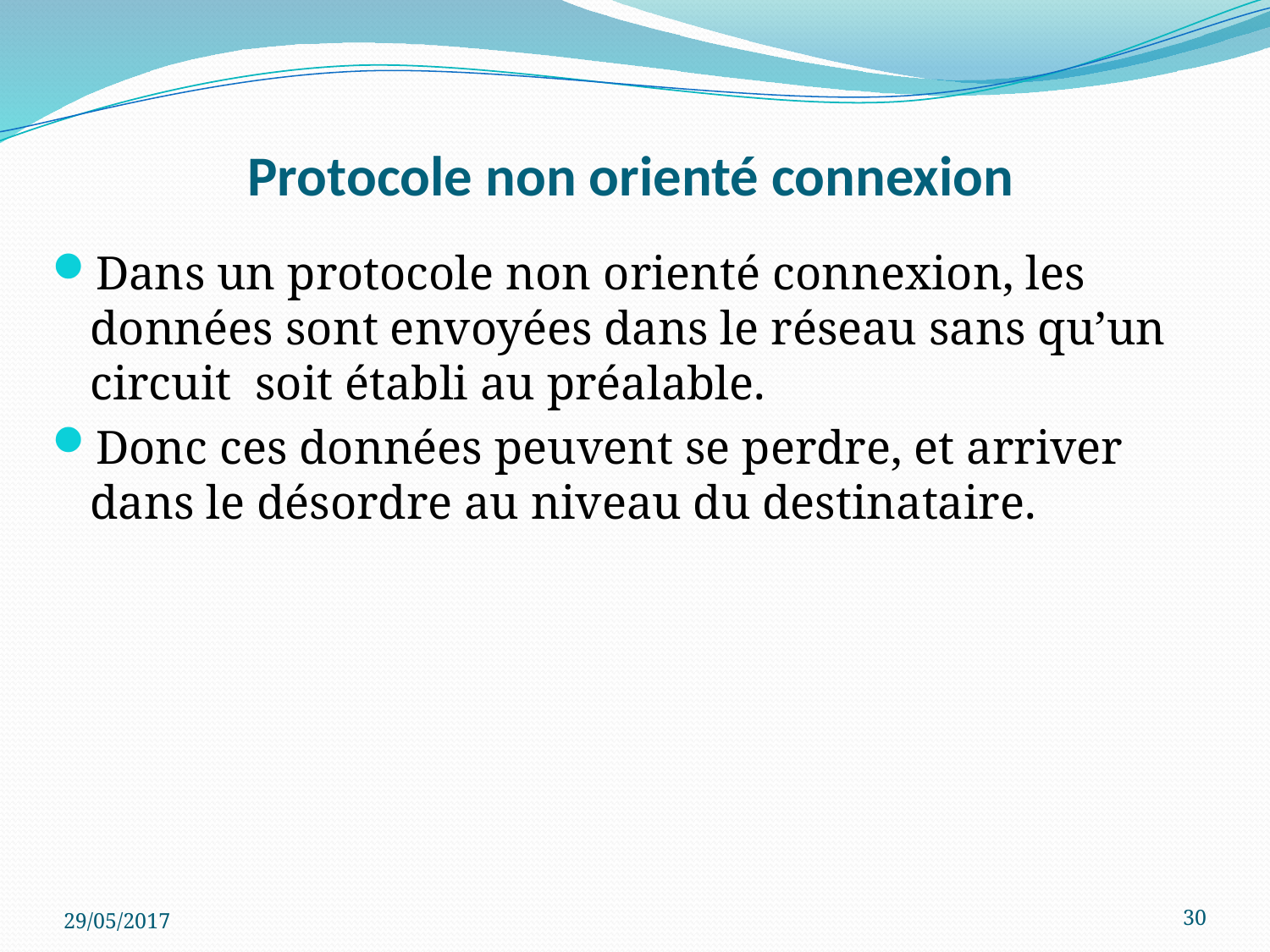

# Protocole non orienté connexion
Dans un protocole non orienté connexion, les données sont envoyées dans le réseau sans qu’un circuit  soit établi au préalable.
Donc ces données peuvent se perdre, et arriver dans le désordre au niveau du destinataire.

29/05/2017
30